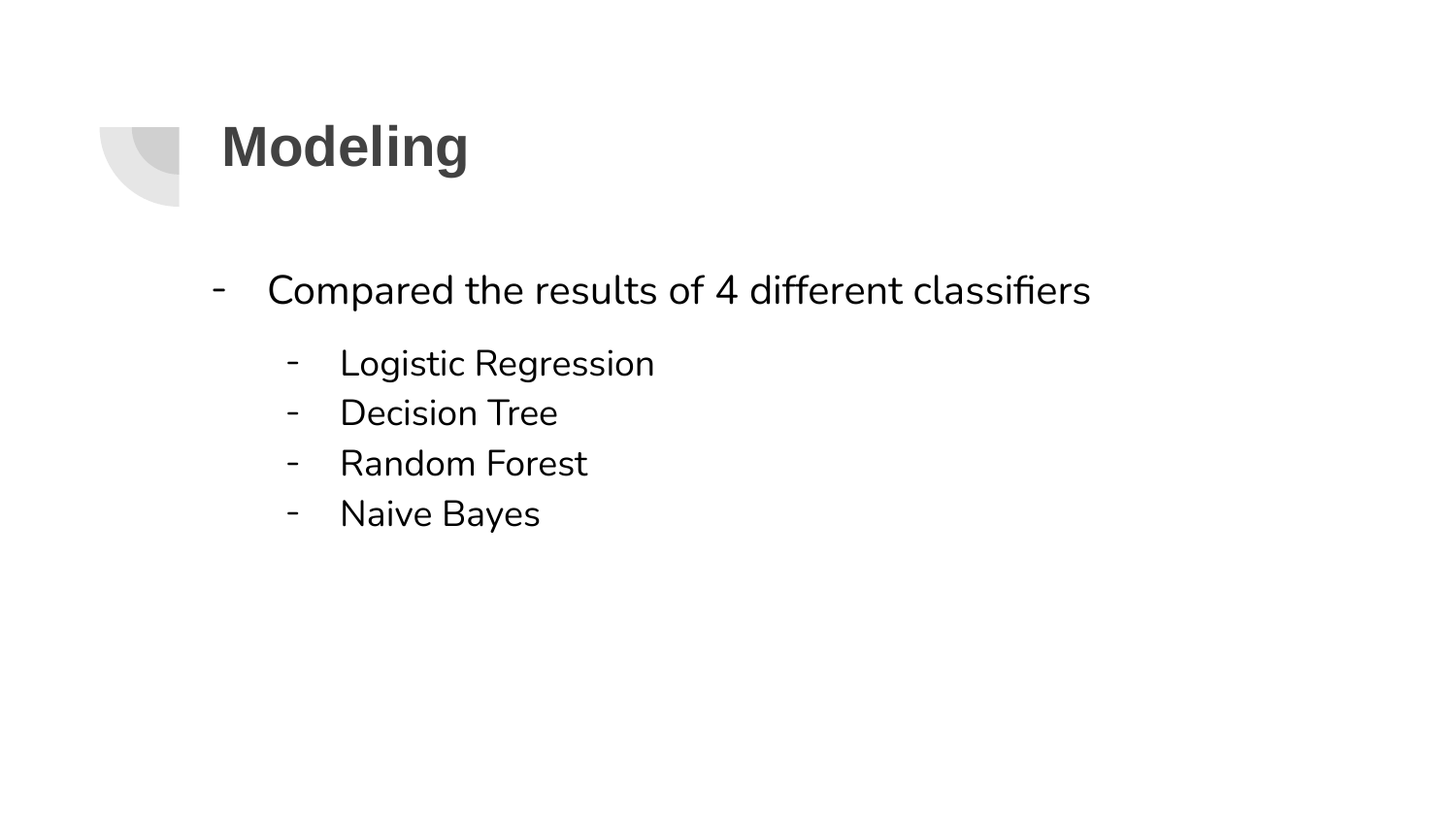

# Modeling
Compared the results of 4 different classifiers
Logistic Regression
Decision Tree
Random Forest
Naive Bayes